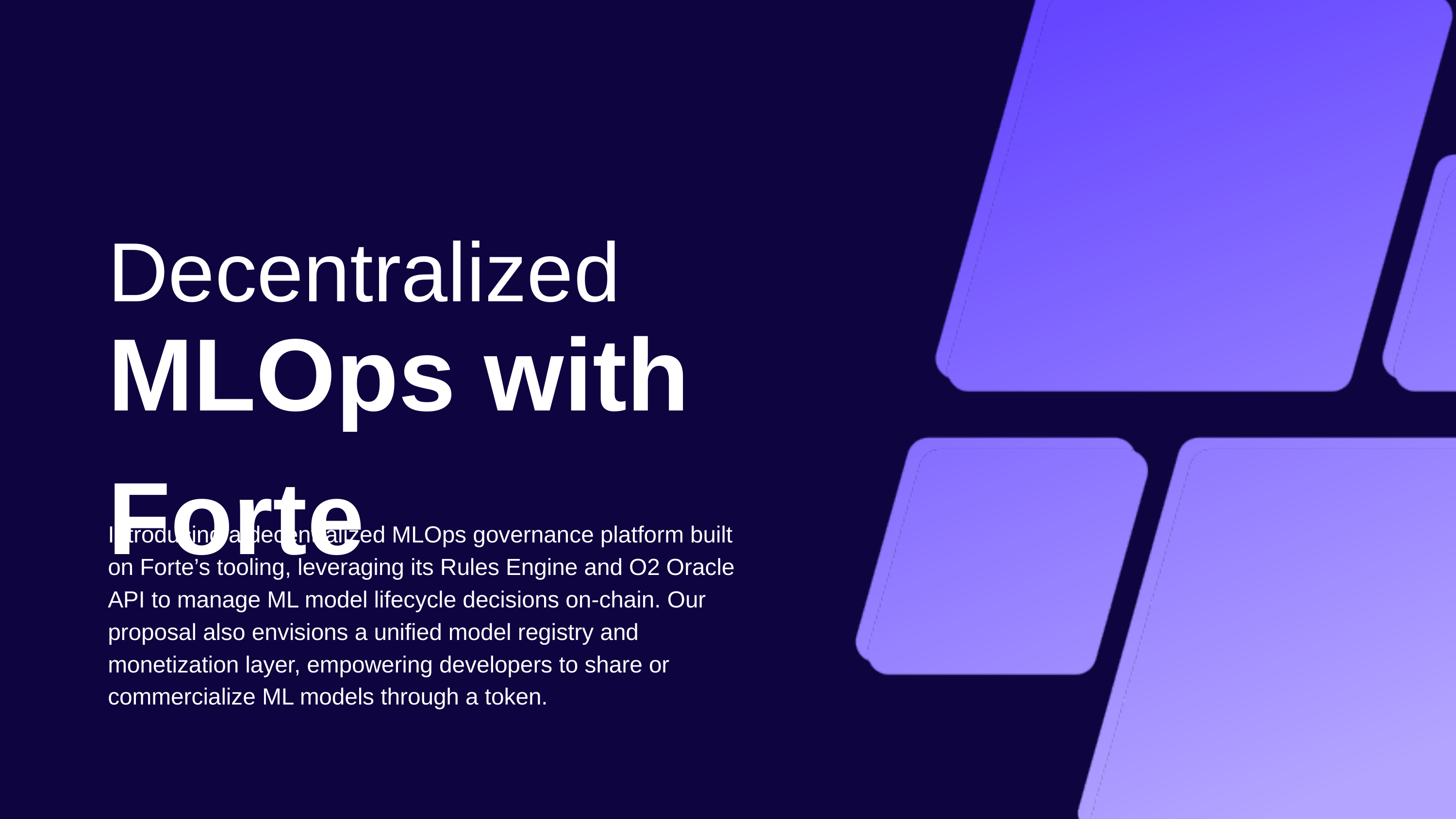

Search

Decentralized
MLOps with Forte
Introducing a decentralized MLOps governance platform built on Forte’s tooling, leveraging its Rules Engine and O2 Oracle API to manage ML model lifecycle decisions on-chain. Our proposal also envisions a unified model registry and monetization layer, empowering developers to share or commercialize ML models through a token.